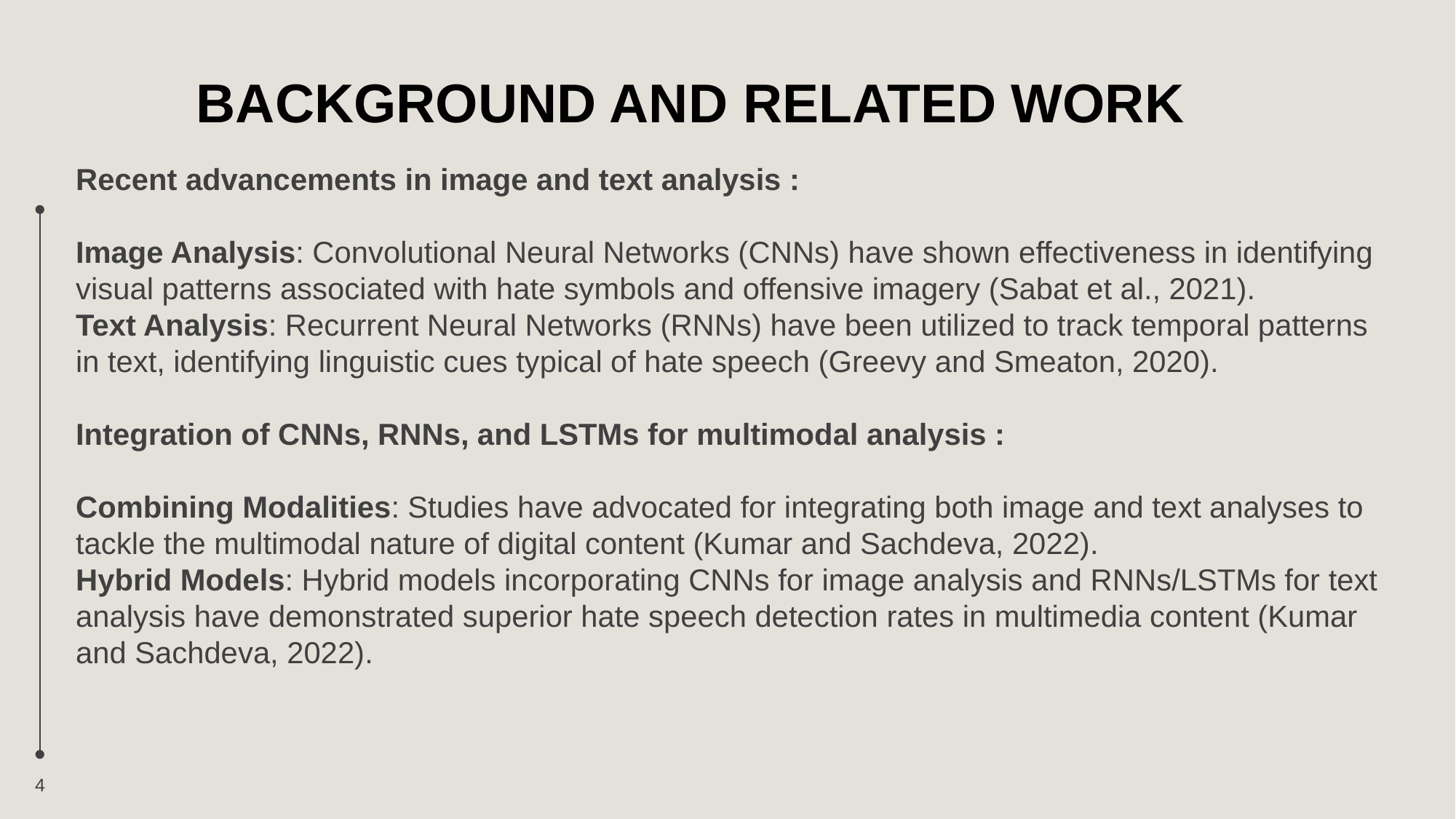

BACKGROUND AND RELATED WORK
Recent advancements in image and text analysis :

Image Analysis: Convolutional Neural Networks (CNNs) have shown effectiveness in identifying visual patterns associated with hate symbols and offensive imagery (Sabat et al., 2021).
Text Analysis: Recurrent Neural Networks (RNNs) have been utilized to track temporal patterns in text, identifying linguistic cues typical of hate speech (Greevy and Smeaton, 2020).

Integration of CNNs, RNNs, and LSTMs for multimodal analysis :

Combining Modalities: Studies have advocated for integrating both image and text analyses to tackle the multimodal nature of digital content (Kumar and Sachdeva, 2022).
Hybrid Models: Hybrid models incorporating CNNs for image analysis and RNNs/LSTMs for text analysis have demonstrated superior hate speech detection rates in multimedia content (Kumar and Sachdeva, 2022).

4